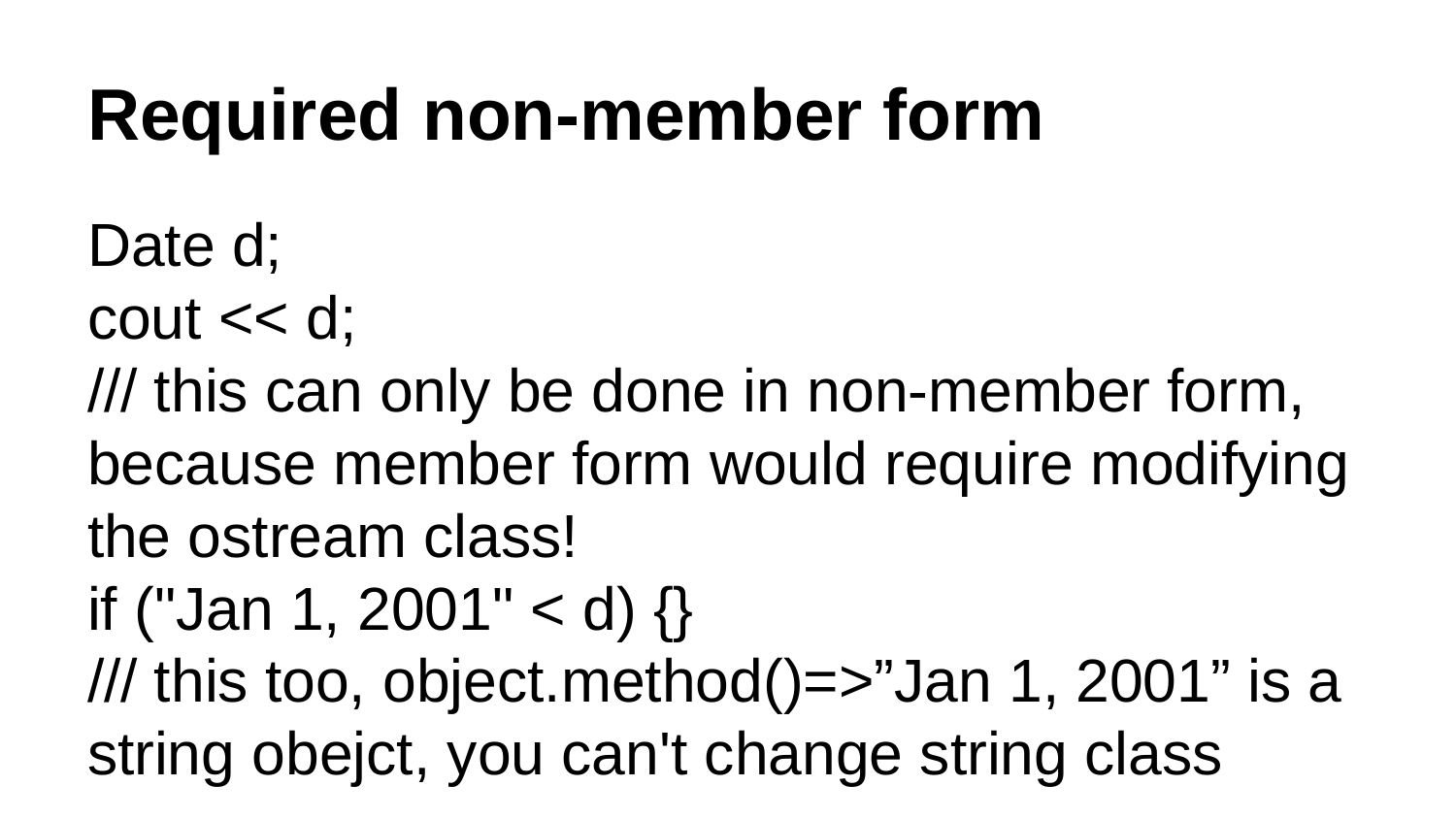

# Required non-member form
Date d;
cout << d;
/// this can only be done in non-member form, because member form would require modifying the ostream class!
if ("Jan 1, 2001" < d) {}
/// this too, object.method()=>”Jan 1, 2001” is a string obejct, you can't change string class